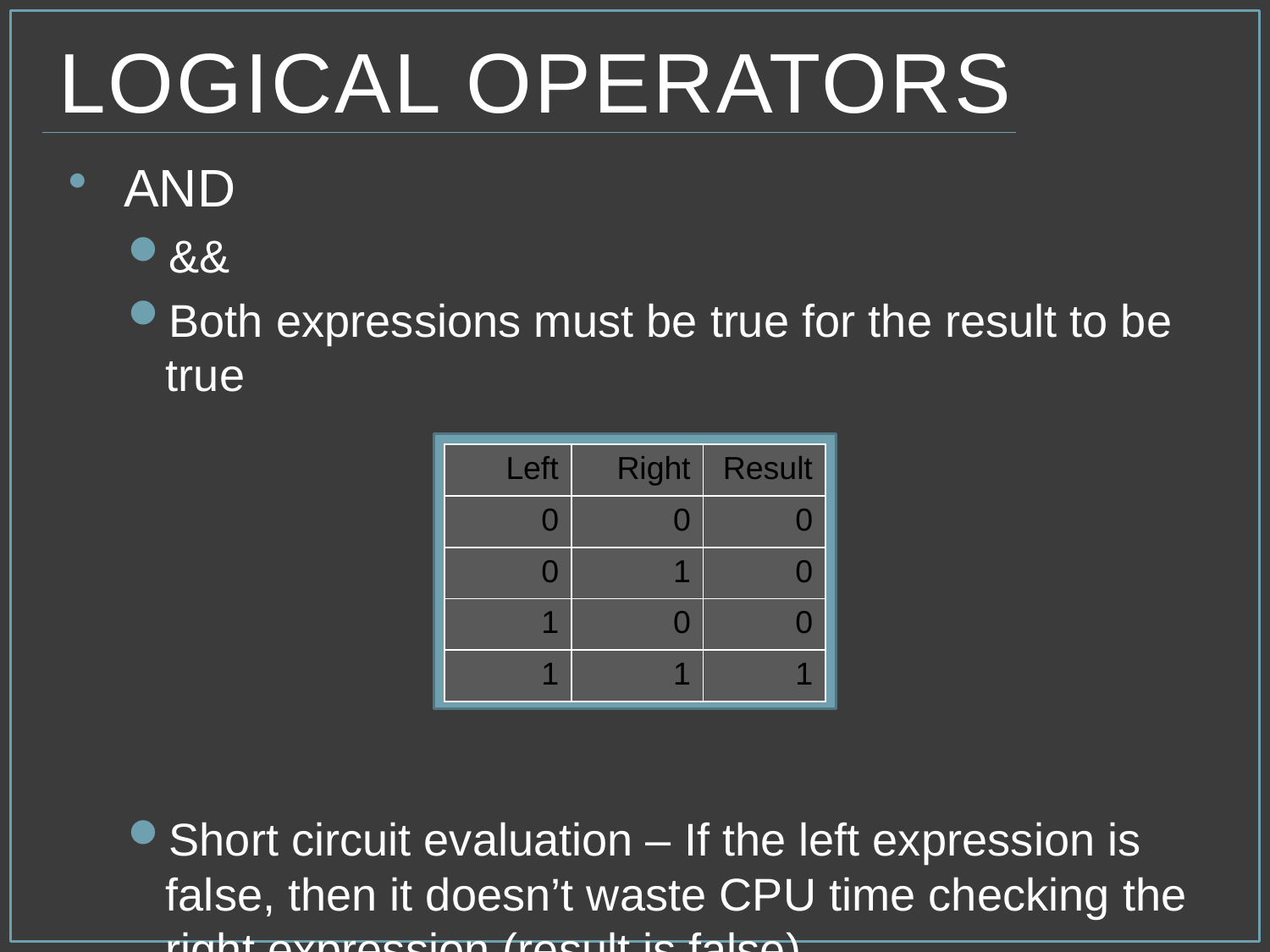

# Logical Operators
AND
&&
Both expressions must be true for the result to be true

Short circuit evaluation – If the left expression is false, then it doesn’t waste CPU time checking the right expression (result is false)

| Left | Right | Result |
| --- | --- | --- |
| 0 | 0 | 0 |
| 0 | 1 | 0 |
| 1 | 0 | 0 |
| 1 | 1 | 1 |